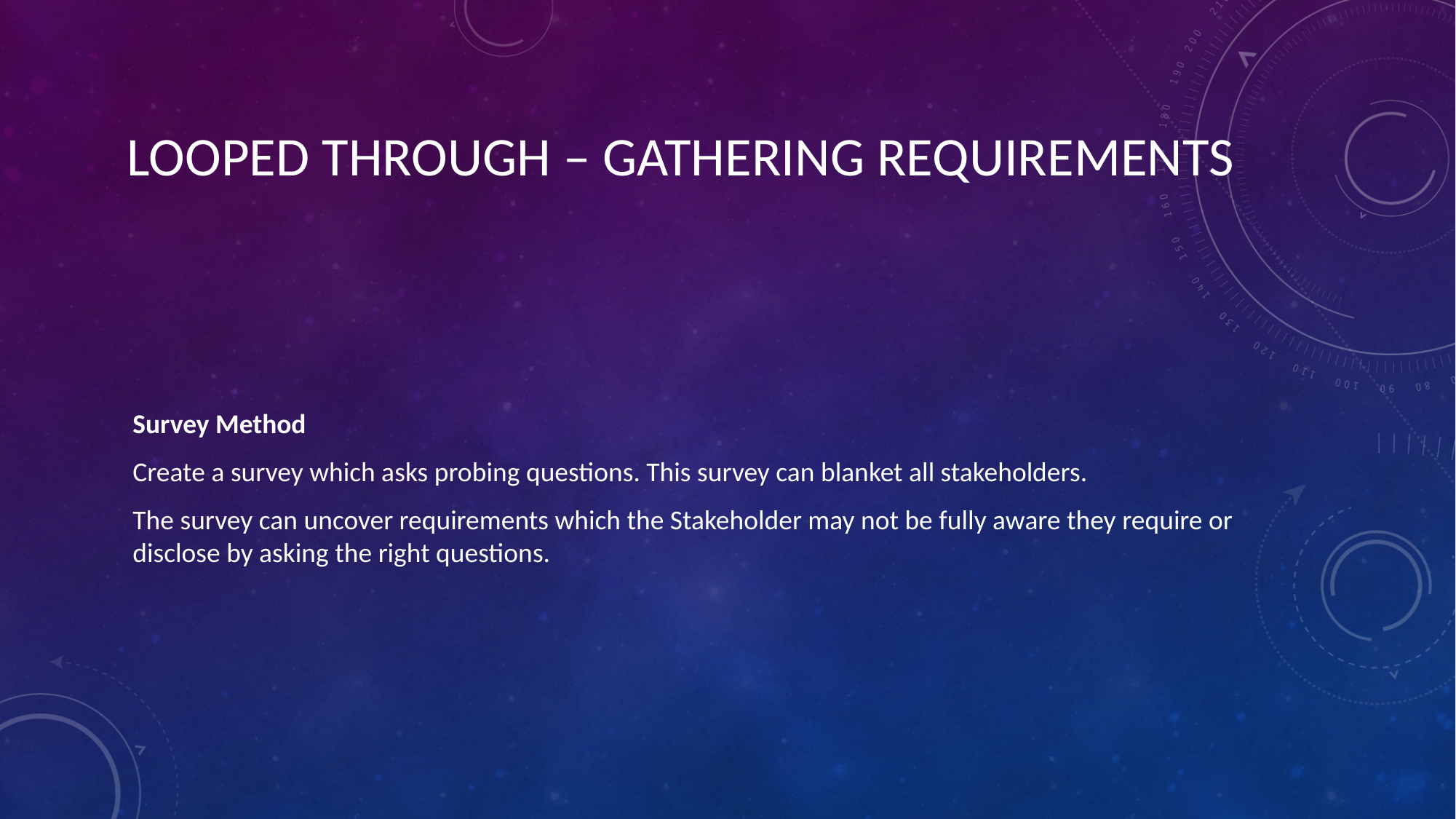

# Looped THrough – Gathering Requirements
Survey Method
Create a survey which asks probing questions. This survey can blanket all stakeholders.
The survey can uncover requirements which the Stakeholder may not be fully aware they require or disclose by asking the right questions.